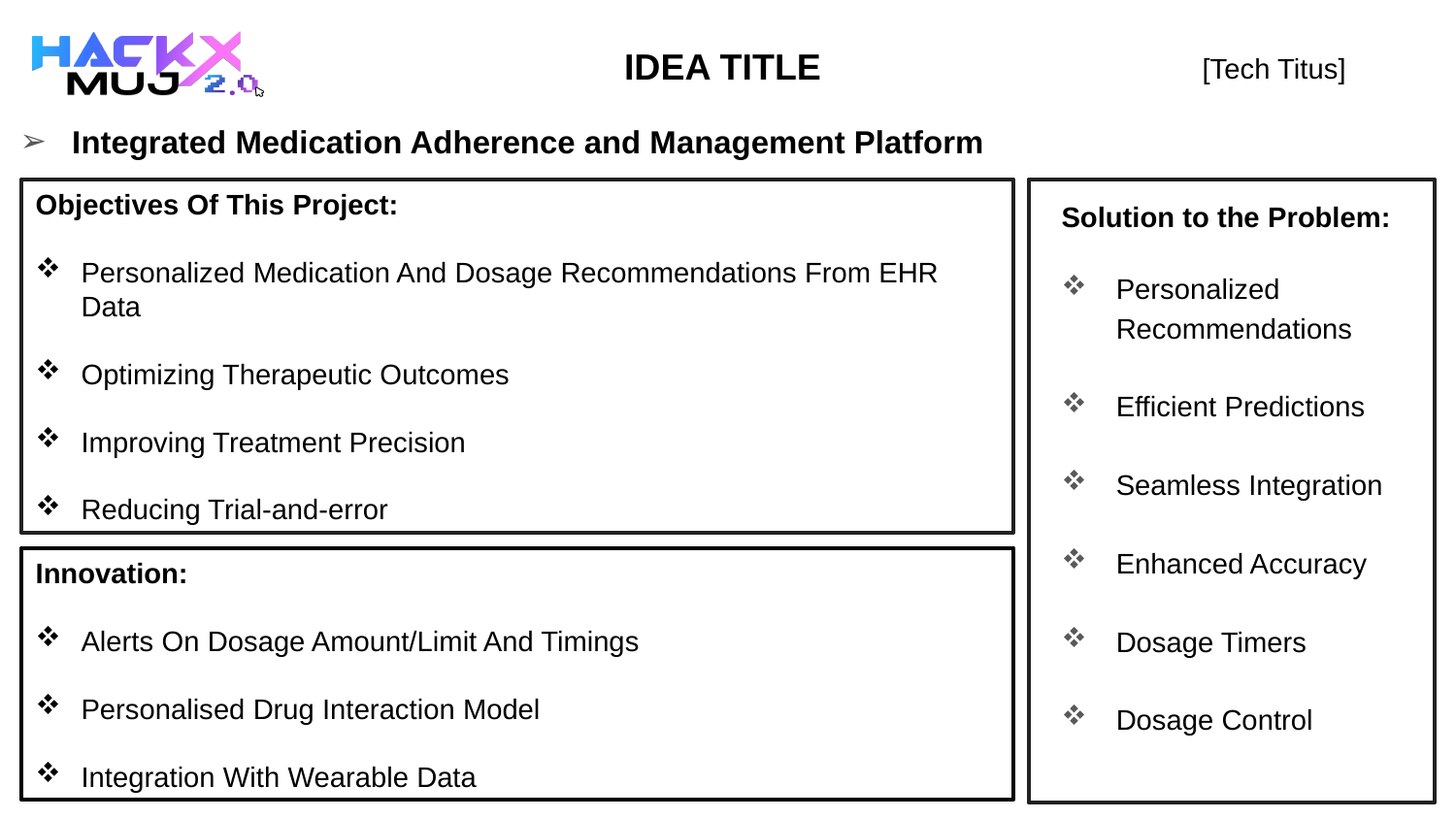

IDEA TITLE

# [Tech Titus]
Integrated Medication Adherence and Management Platform
Objectives Of This Project:

Personalized Medication And Dosage Recommendations From EHR Data

Optimizing Therapeutic Outcomes

Improving Treatment Precision

Reducing Trial-and-error
Solution to the Problem:

Personalized Recommendations

Efficient Predictions

Seamless Integration

Enhanced Accuracy

Dosage Timers

Dosage Control

Innovation:

Alerts On Dosage Amount/Limit And Timings

Personalised Drug Interaction Model

Integration With Wearable Data